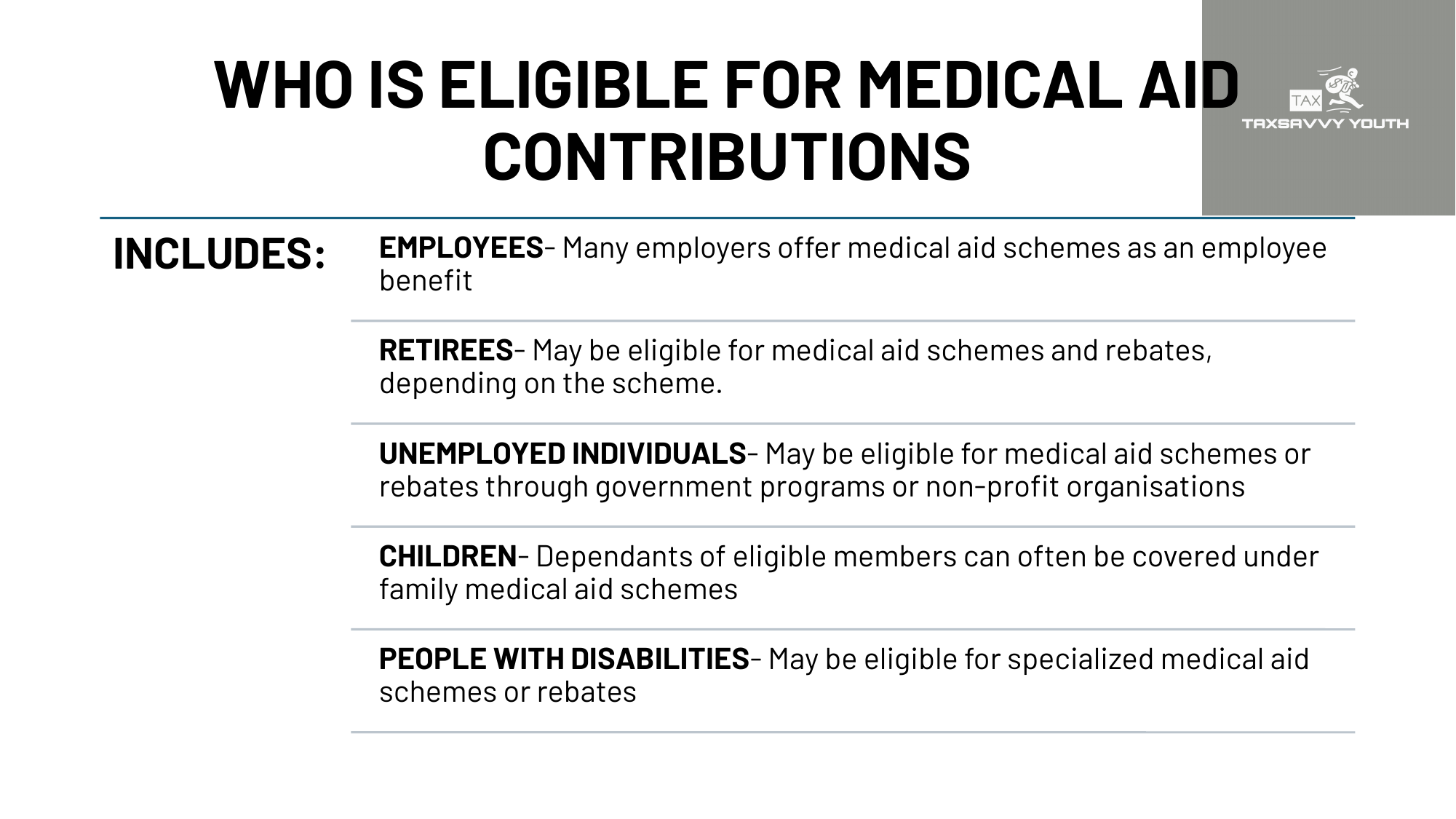

# WHO IS ELIGIBLE FOR MEDICAL AID CONTRIBUTIONS
INCLUDES:
EMPLOYEES- Many employers offer medical aid schemes as an employee benefit
RETIREES- May be eligible for medical aid schemes and rebates, depending on the scheme.
UNEMPLOYED INDIVIDUALS- May be eligible for medical aid schemes or rebates through government programs or non-profit organisations
CHILDREN- Dependants of eligible members can often be covered under family medical aid schemes
PEOPLE WITH DISABILITIES- May be eligible for specialized medical aid schemes or rebates